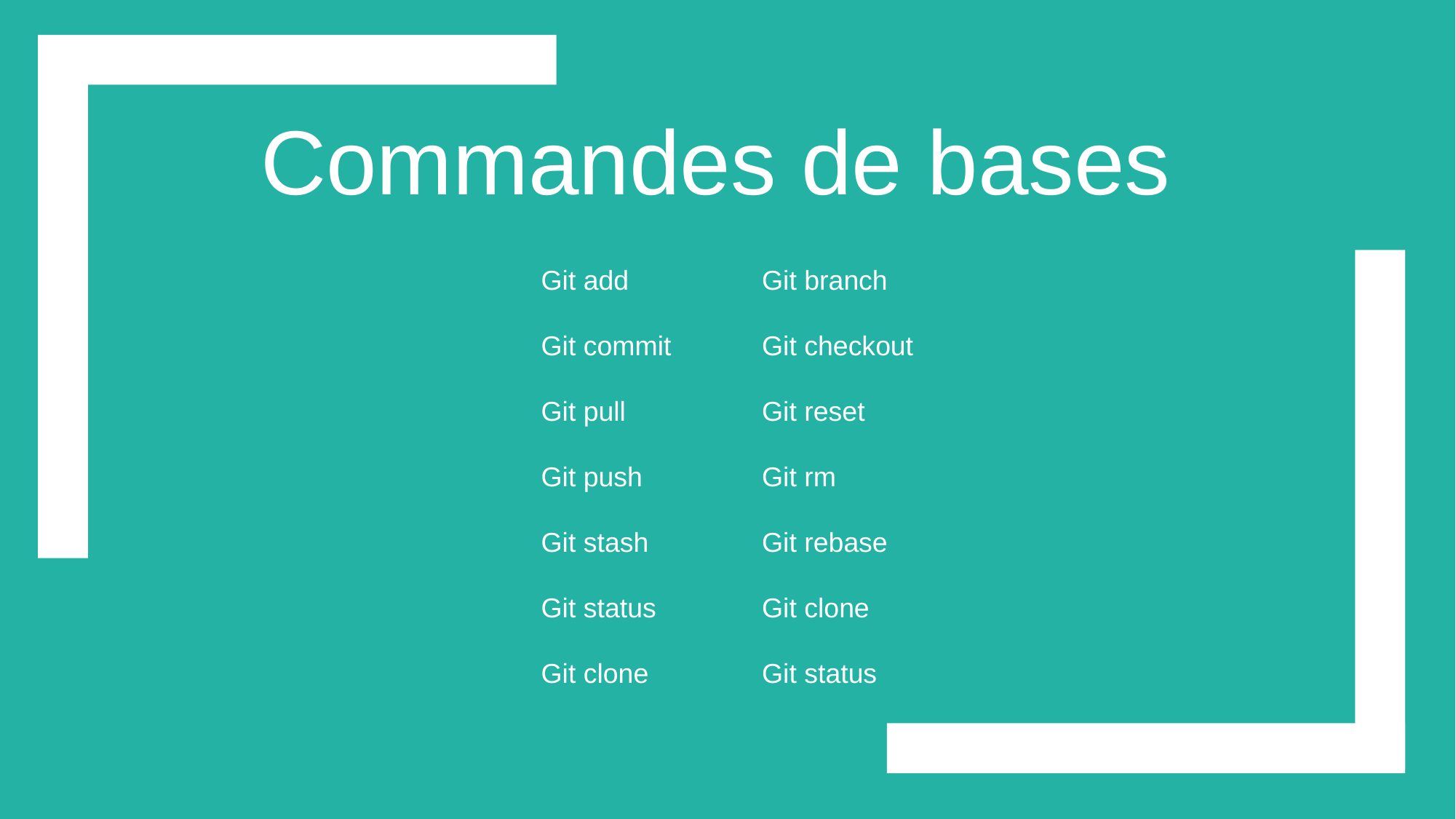

Commandes de bases

Git add

Git commit

Git pull

Git push

Git stash

Git status

Git clone

Git branch

Git checkout

Git reset

Git rm

Git rebase

Git clone

Git status